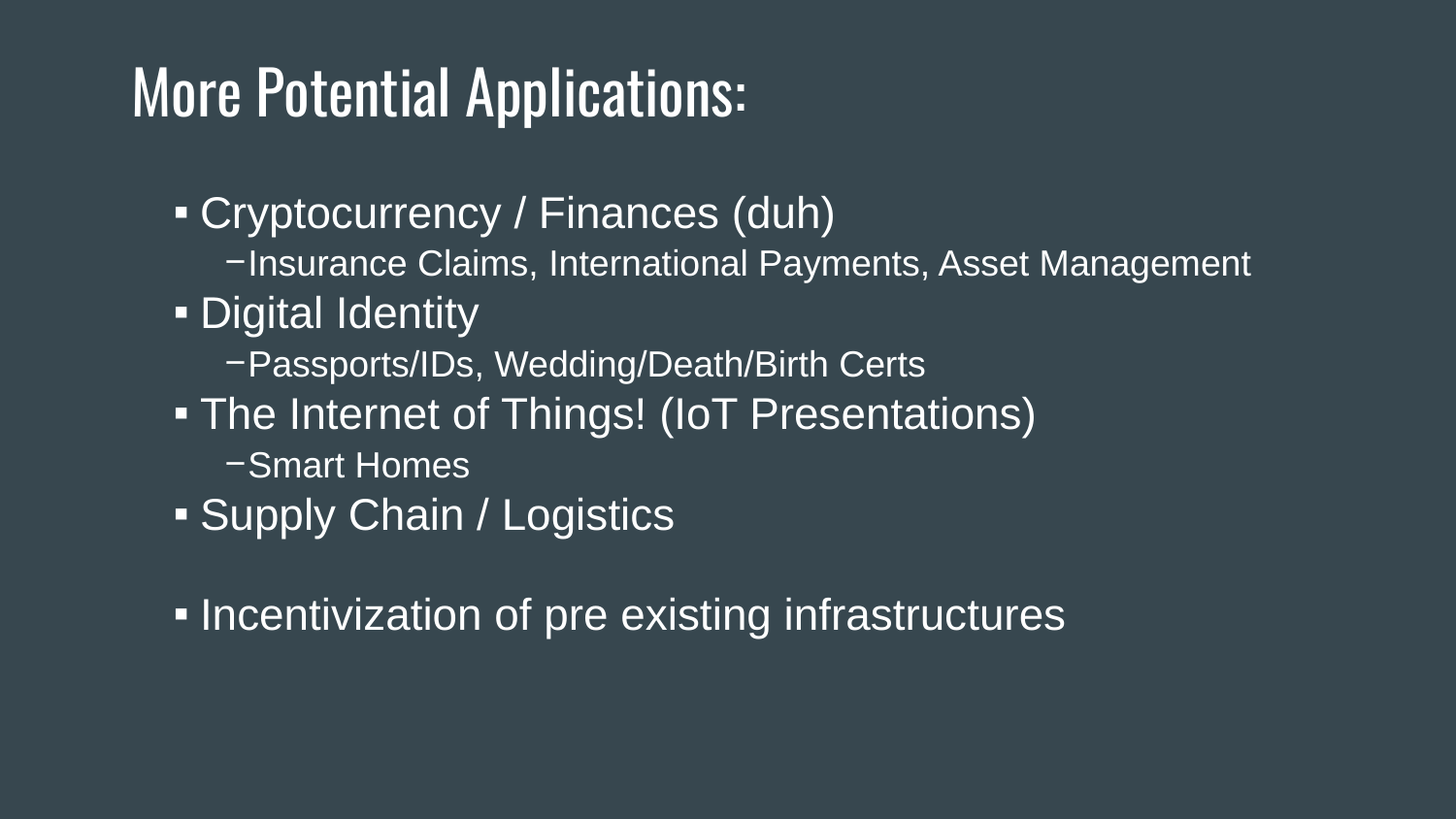

# More Potential Applications:

Cryptocurrency / Finances (duh)
Insurance Claims, International Payments, Asset Management
Digital Identity
Passports/IDs, Wedding/Death/Birth Certs
The Internet of Things! (IoT Presentations)
Smart Homes
Supply Chain / Logistics
Incentivization of pre existing infrastructures